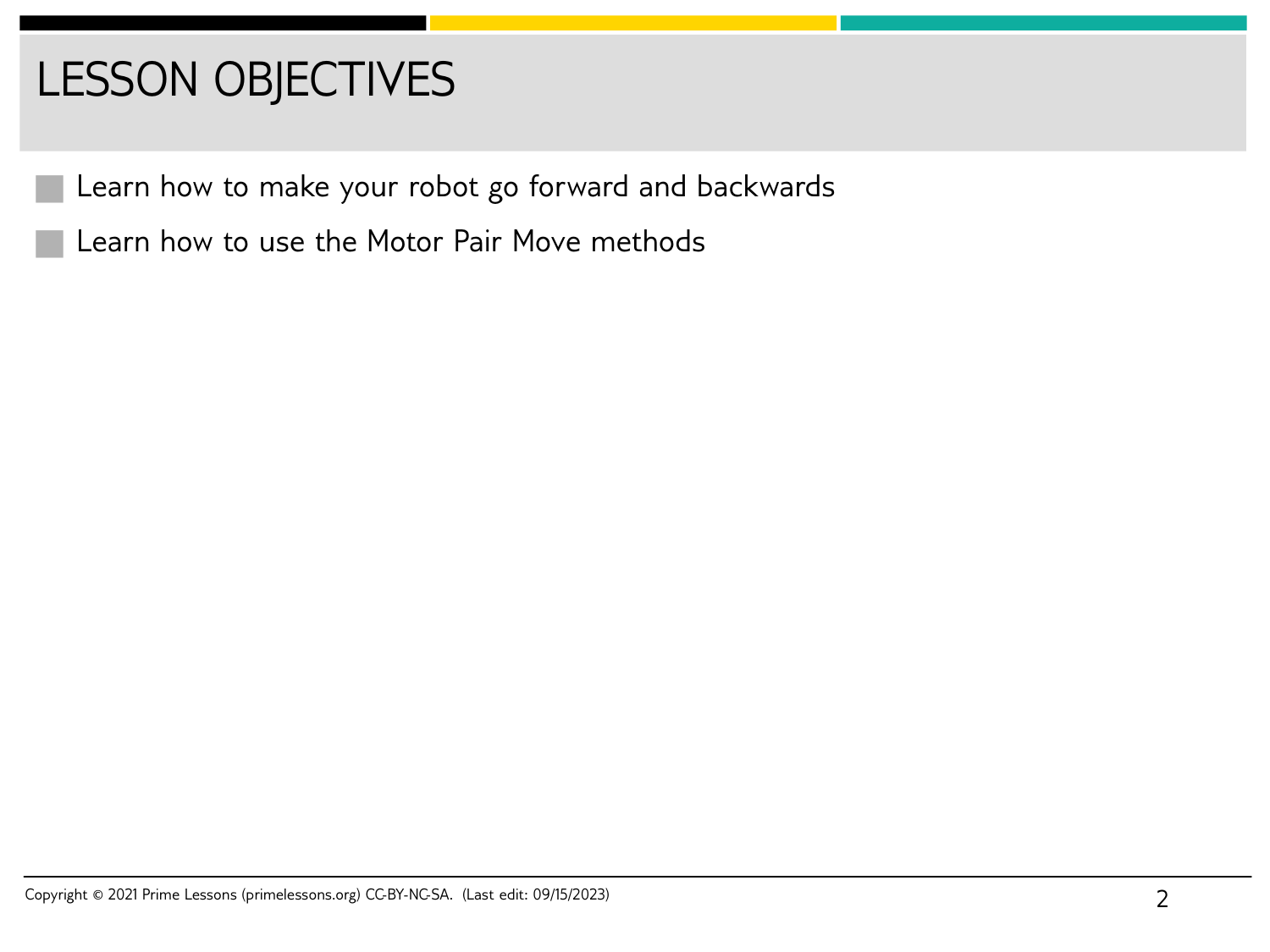

# LESSON OBJECTIVES
Learn how to make your robot go forward and backwards
Learn how to use the Motor Pair Move methods

2
Copyright © 2021 Prime Lessons (primelessons.org) CC-BY-NC-SA.  (Last edit: 09/15/2023)